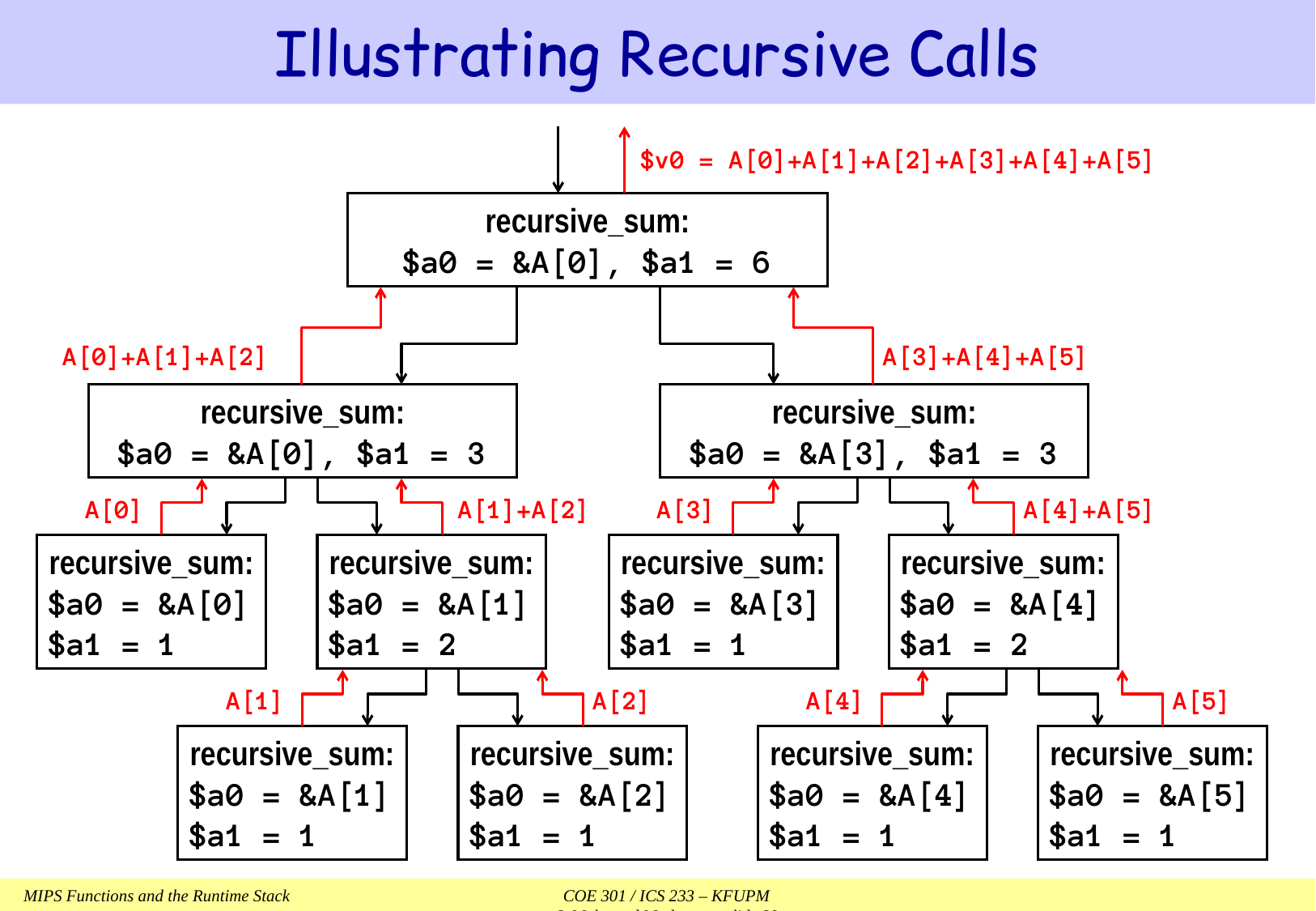

# Illustrating Recursive Calls
recursive_sum:
$a0 = &A[0], $a1 = 6
$v0 = A[0]+A[1]+A[2]+A[3]+A[4]+A[5]

A[0]+A[1]+A[2]

recursive_sum:
$a0 = &A[0], $a1 = 3

recursive_sum:
$a0 = &A[3], $a1 = 3

A[3]+A[4]+A[5]

A[1]+A[2]

A[4]+A[5]

recursive_sum:
$a0 = &A[1]
$a1 = 2

recursive_sum:
$a0 = &A[4]
$a1 = 2

recursive_sum:
$a0 = &A[0]
$a1 = 1

A[0]

recursive_sum:
$a0 = &A[3]
$a1 = 1

A[3]

A[2]

recursive_sum:
$a0 = &A[2]
$a1 = 1

A[5]
recursive_sum:
$a0 = &A[5]
$a1 = 1

recursive_sum:
$a0 = &A[1]
$a1 = 1

A[1]

recursive_sum:
$a0 = &A[4]
$a1 = 1

A[4]